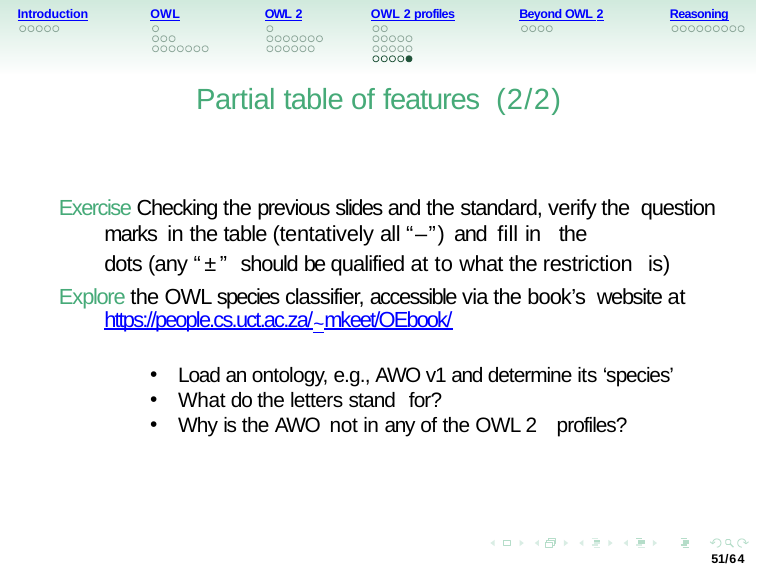

Introduction
OWL
OWL 2
OWL 2 profiles
Beyond OWL 2
Reasoning

Partial table of features  (2/2)
Exercise Checking the previous slides and the standard, verify the  question marks  in the table (tentatively all “–”) and  fill in   the
dots (any “±” should be qualified at to what the restriction  is)
Explore the OWL species classifier, accessible via the book’s  website at  https://people.cs.uct.ac.za/~mkeet/OEbook/
Load an ontology, e.g., AWO v1 and determine its ‘species’
What do the letters stand  for?
Why is the AWO  not in any of the OWL 2    profiles?

51/64